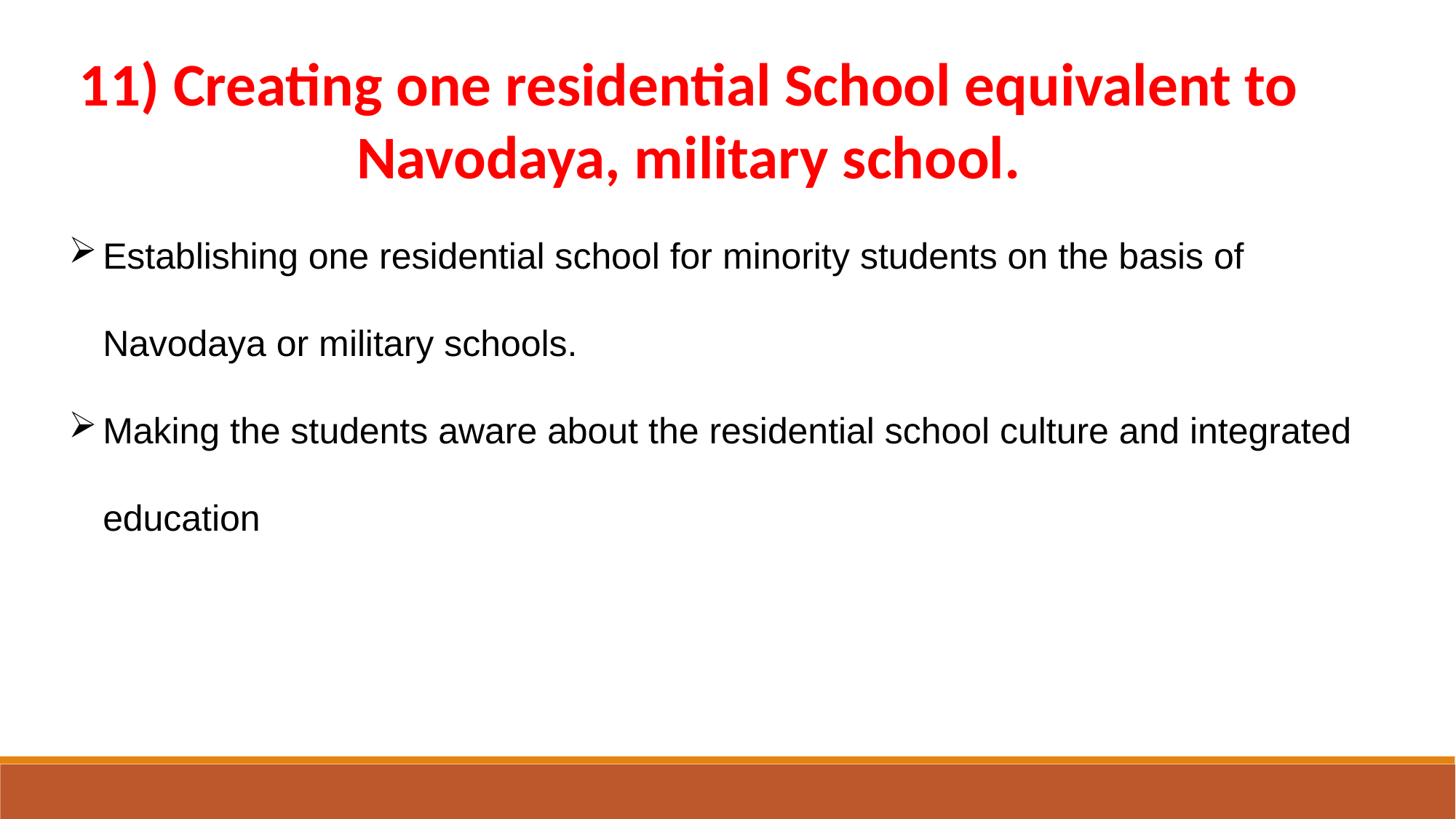

11) Creating one residential School equivalent to Navodaya, military school.
Establishing one residential school for minority students on the basis of Navodaya or military schools.
Making the students aware about the residential school culture and integrated education